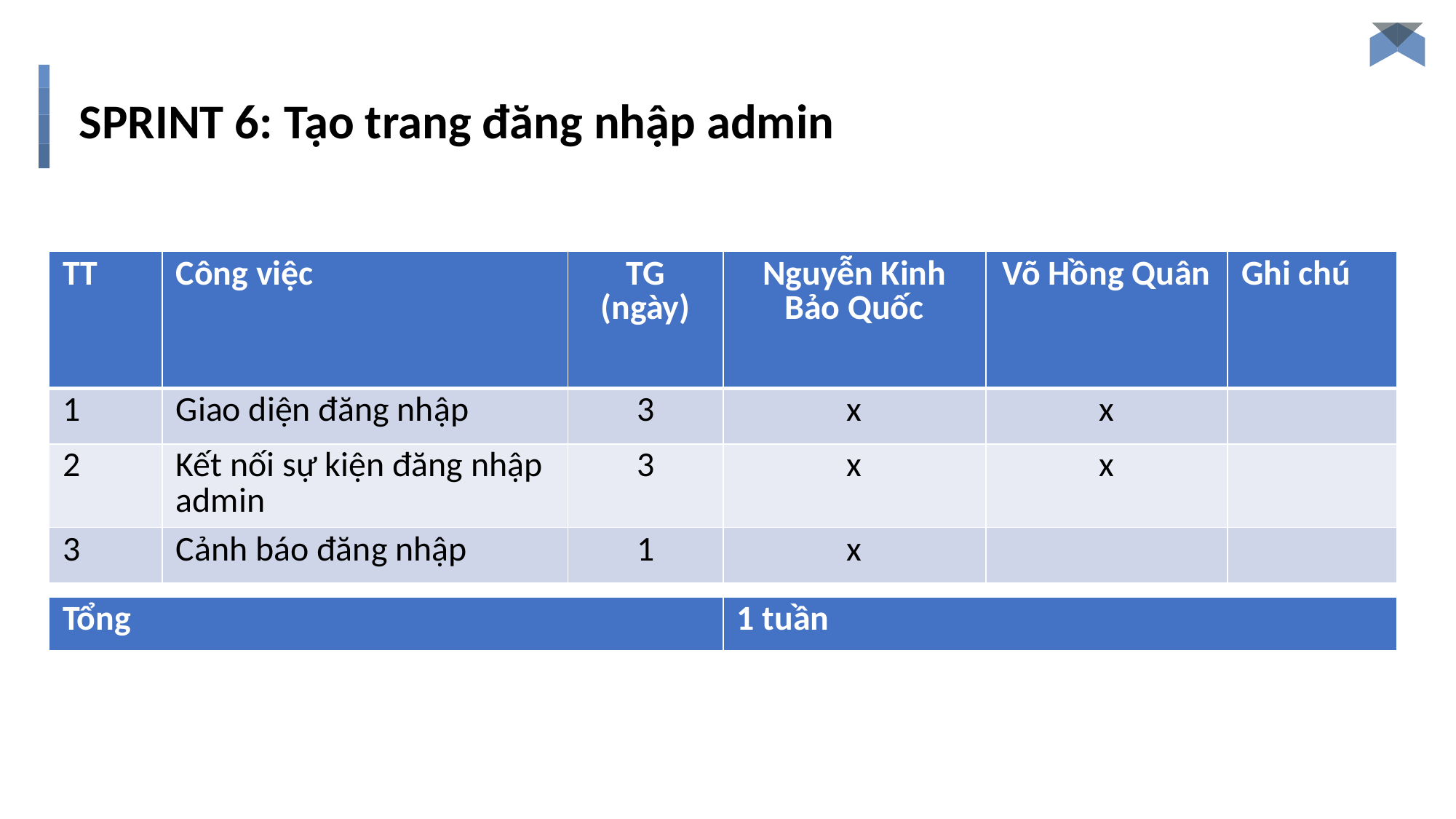

# SPRINT 6: Tạo trang đăng nhập admin
| TT | Công việc | TG (ngày) | Nguyễn Kinh Bảo Quốc | Võ Hồng Quân | Ghi chú |
| --- | --- | --- | --- | --- | --- |
| 1 | Giao diện đăng nhập | 3 | x | x |  |
| 2 | Kết nối sự kiện đăng nhập admin | 3 | x | x |  |
| 3 | Cảnh báo đăng nhập | 1 | x |  |  |
| Tổng | 1 tuần |
| --- | --- |